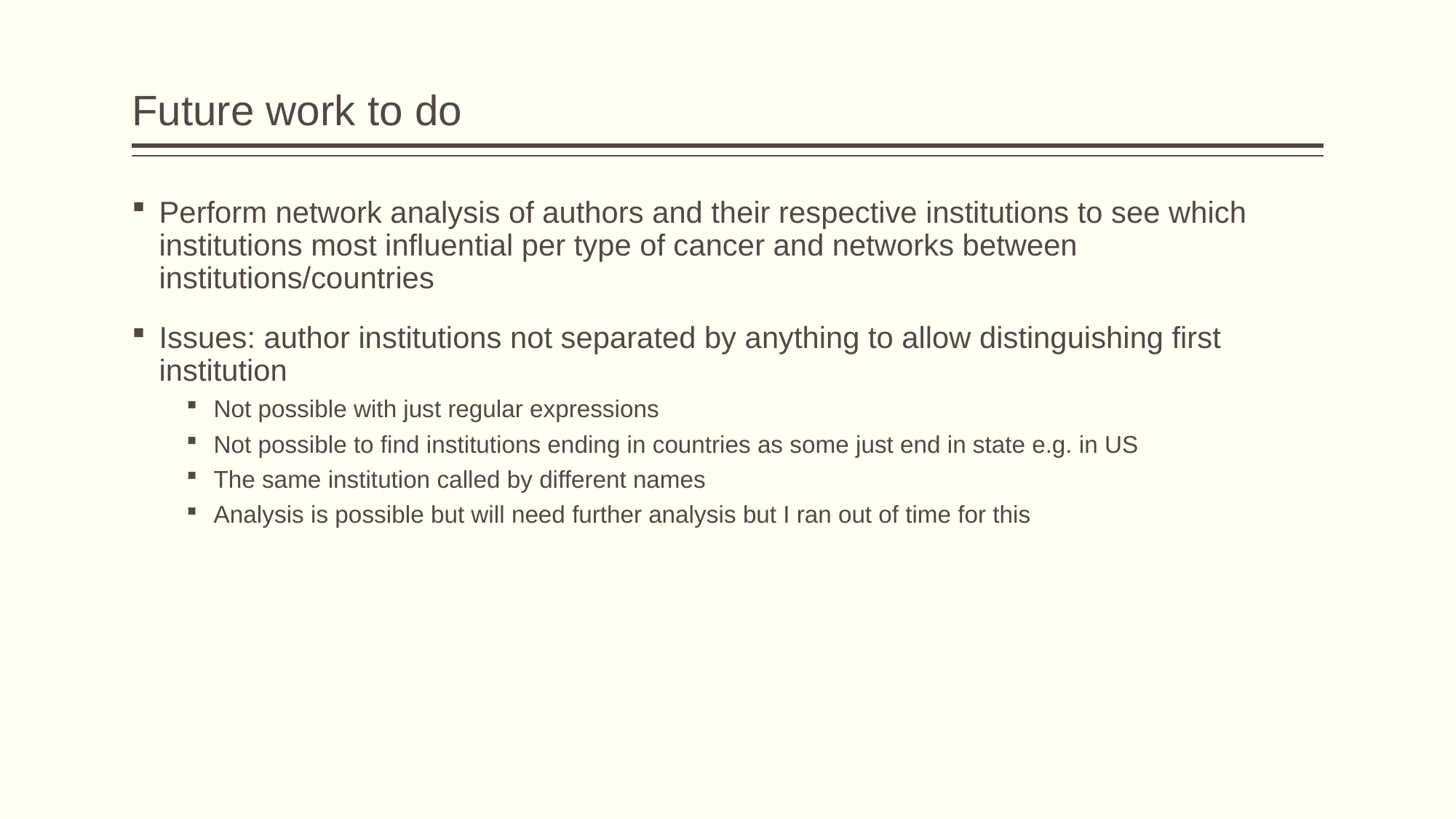

# Future work to do
Perform network analysis of authors and their respective institutions to see which institutions most influential per type of cancer and networks between institutions/countries
Issues: author institutions not separated by anything to allow distinguishing first institution
Not possible with just regular expressions
Not possible to find institutions ending in countries as some just end in state e.g. in US
The same institution called by different names
Analysis is possible but will need further analysis but I ran out of time for this